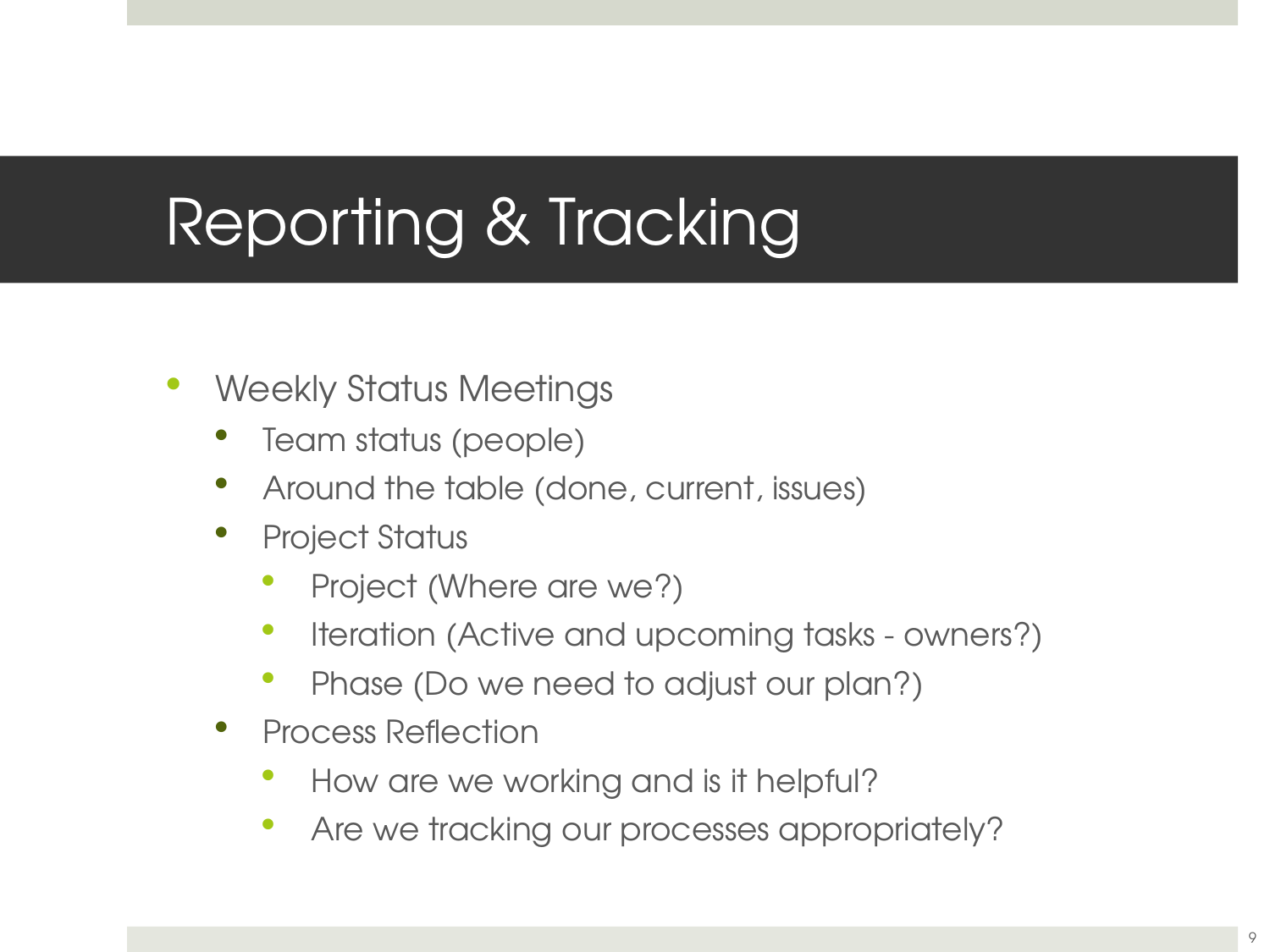

# Reporting & Tracking
Weekly Status Meetings
Team status (people)
Around the table (done, current, issues)
Project Status
Project (Where are we?)
Iteration (Active and upcoming tasks - owners?)
Phase (Do we need to adjust our plan?)
Process Reflection
How are we working and is it helpful?
Are we tracking our processes appropriately?

9